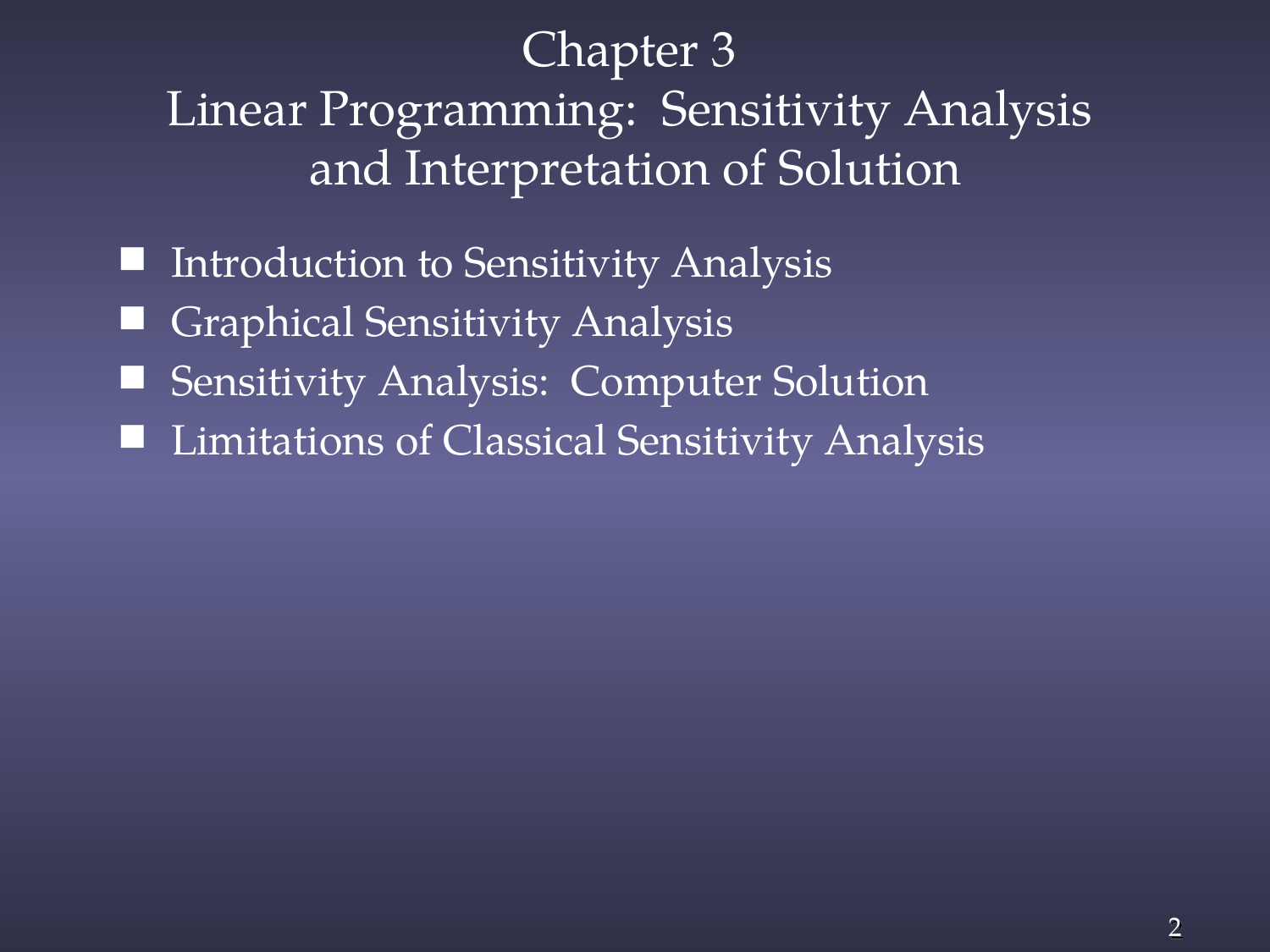

# Chapter 3 Linear Programming:  Sensitivity Analysis and Interpretation of Solution
Introduction to Sensitivity Analysis
Graphical Sensitivity Analysis
Sensitivity Analysis:  Computer Solution
Limitations of Classical Sensitivity Analysis